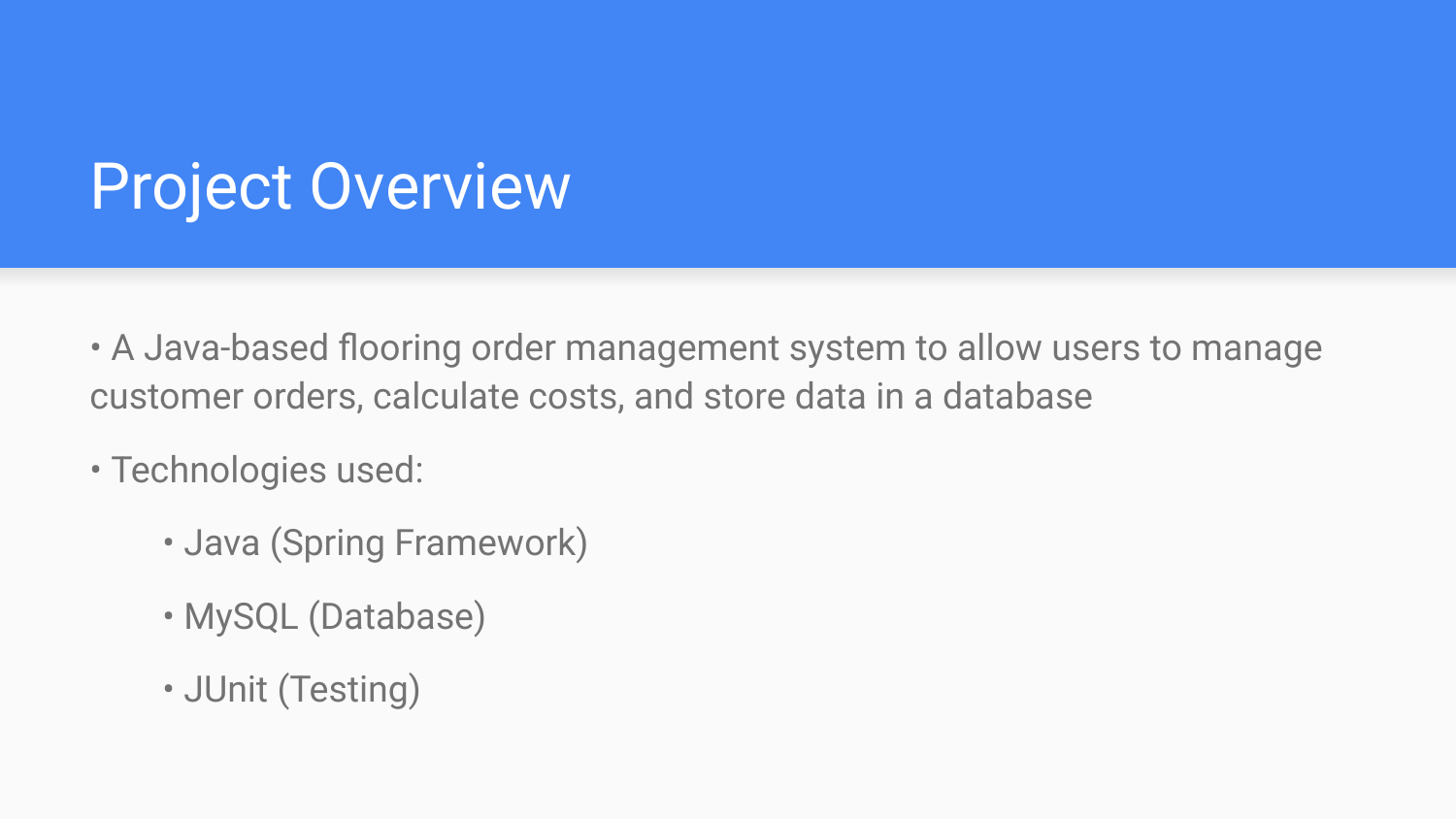

# Project Overview
• A Java-based flooring order management system to allow users to manage customer orders, calculate costs, and store data in a database
• Technologies used:
• Java (Spring Framework)
• MySQL (Database)
• JUnit (Testing)